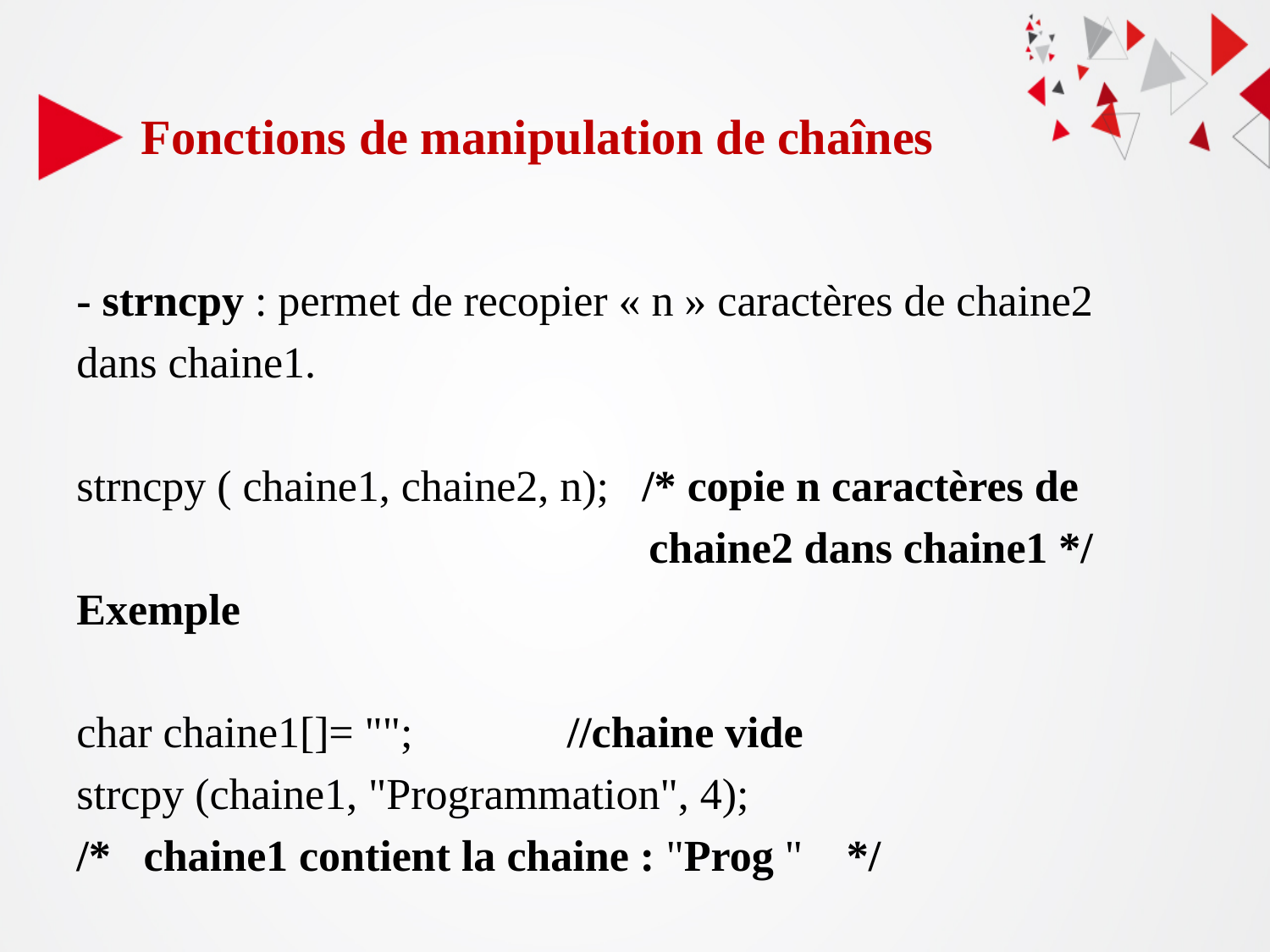

# Fonctions de manipulation de chaînes

- strncpy : permet de recopier « n » caractères de chaine2
dans chaine1.

strncpy ( chaine1, chaine2, n);   /* copie n caractères de
                                                    chaine2 dans chaine1 */
Exemple

char chaine1[]= "";              //chaine vide
strcpy (chaine1, "Programmation", 4);
/*   chaine1 contient la chaine : "Prog "    */

27